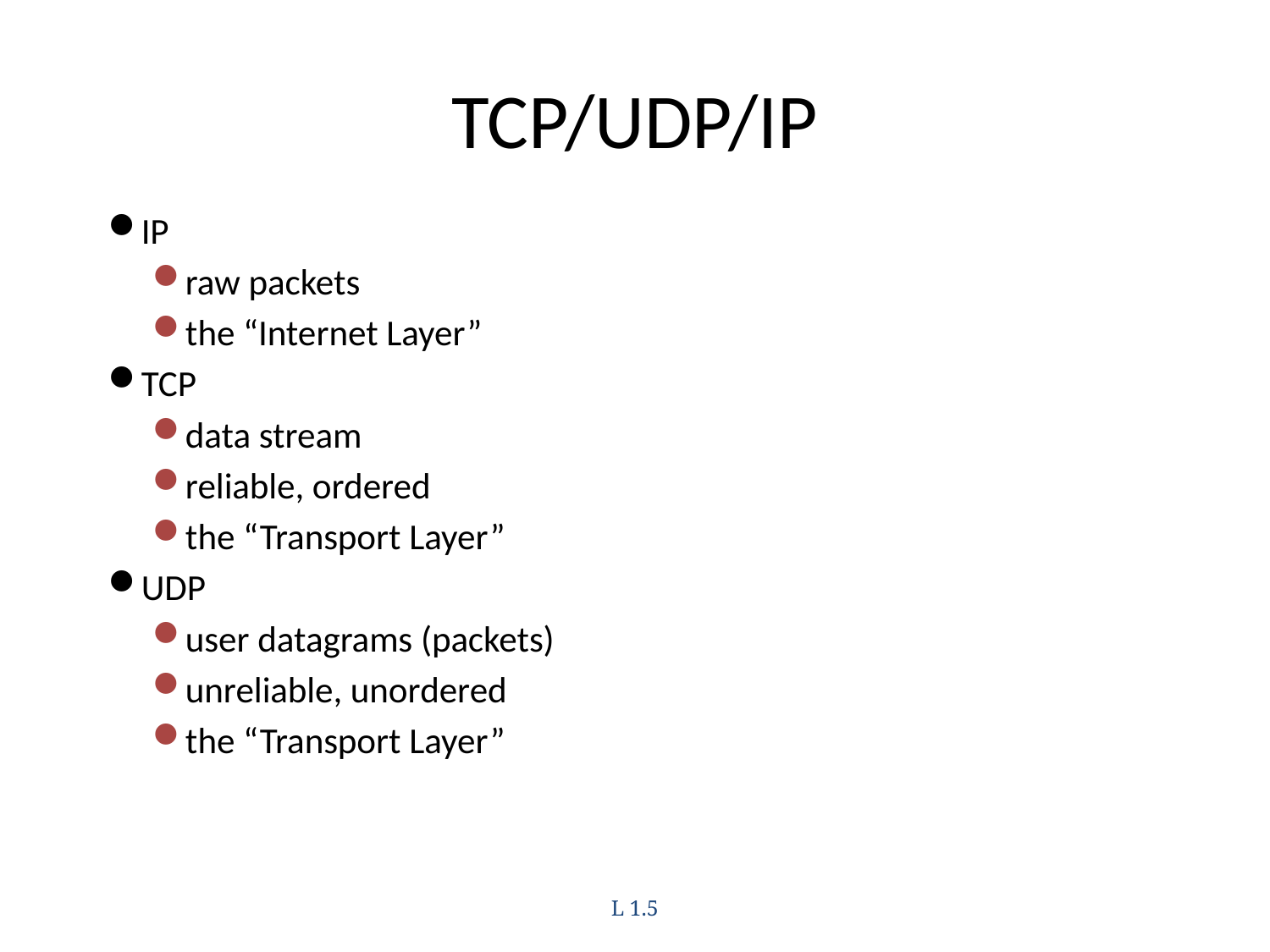

# TCP/UDP/IP
IP
raw packets
the “Internet Layer”
TCP
data stream
reliable, ordered
the “Transport Layer”
UDP
user datagrams (packets)
unreliable, unordered
the “Transport Layer”
L 1.5